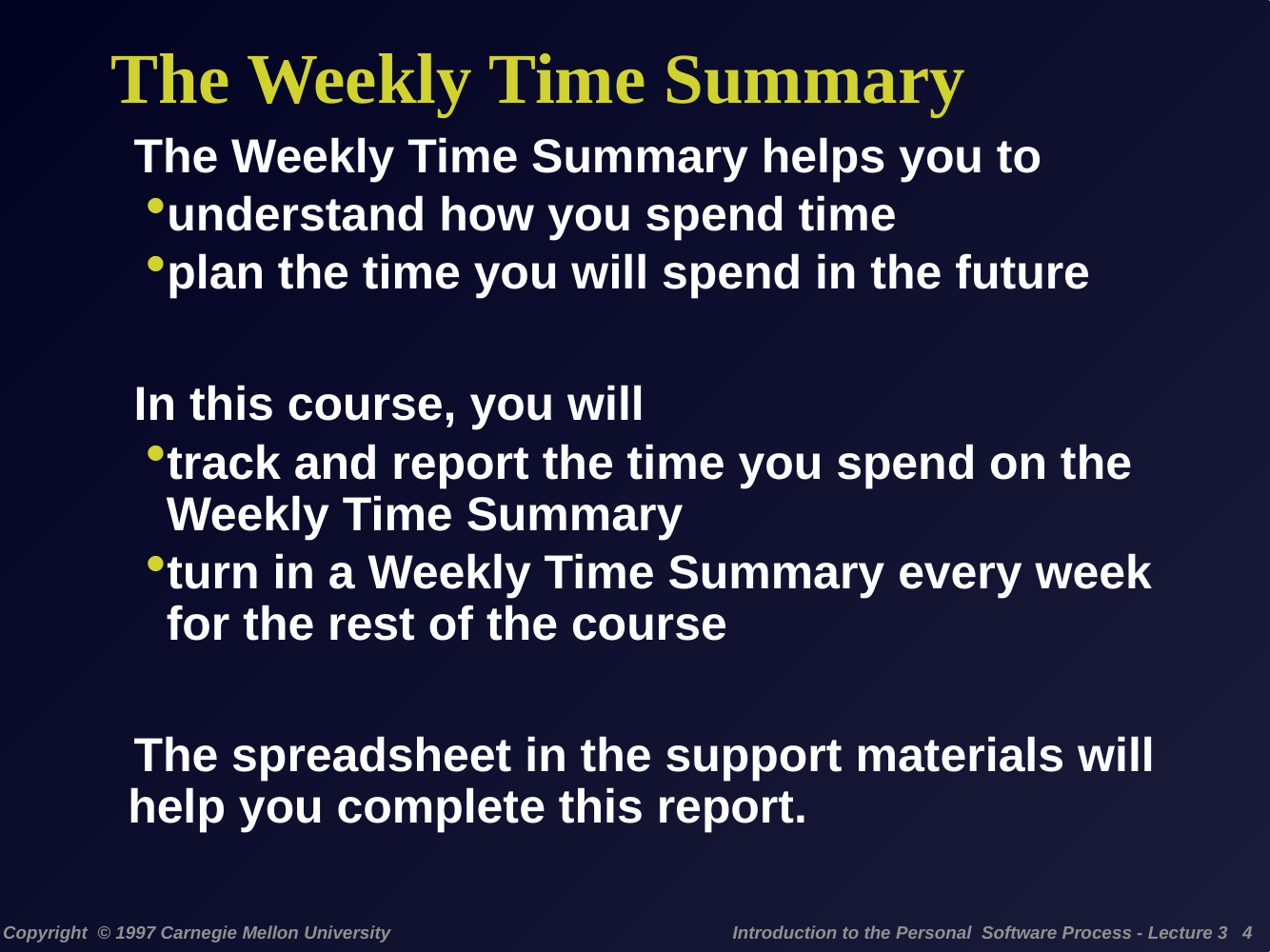

# The Weekly Time Summary
The Weekly Time Summary helps you to
understand how you spend time
plan the time you will spend in the future

In this course, you will
track and report the time you spend on the Weekly Time Summary
turn in a Weekly Time Summary every week for the rest of the course

The spreadsheet in the support materials will help you complete this report.